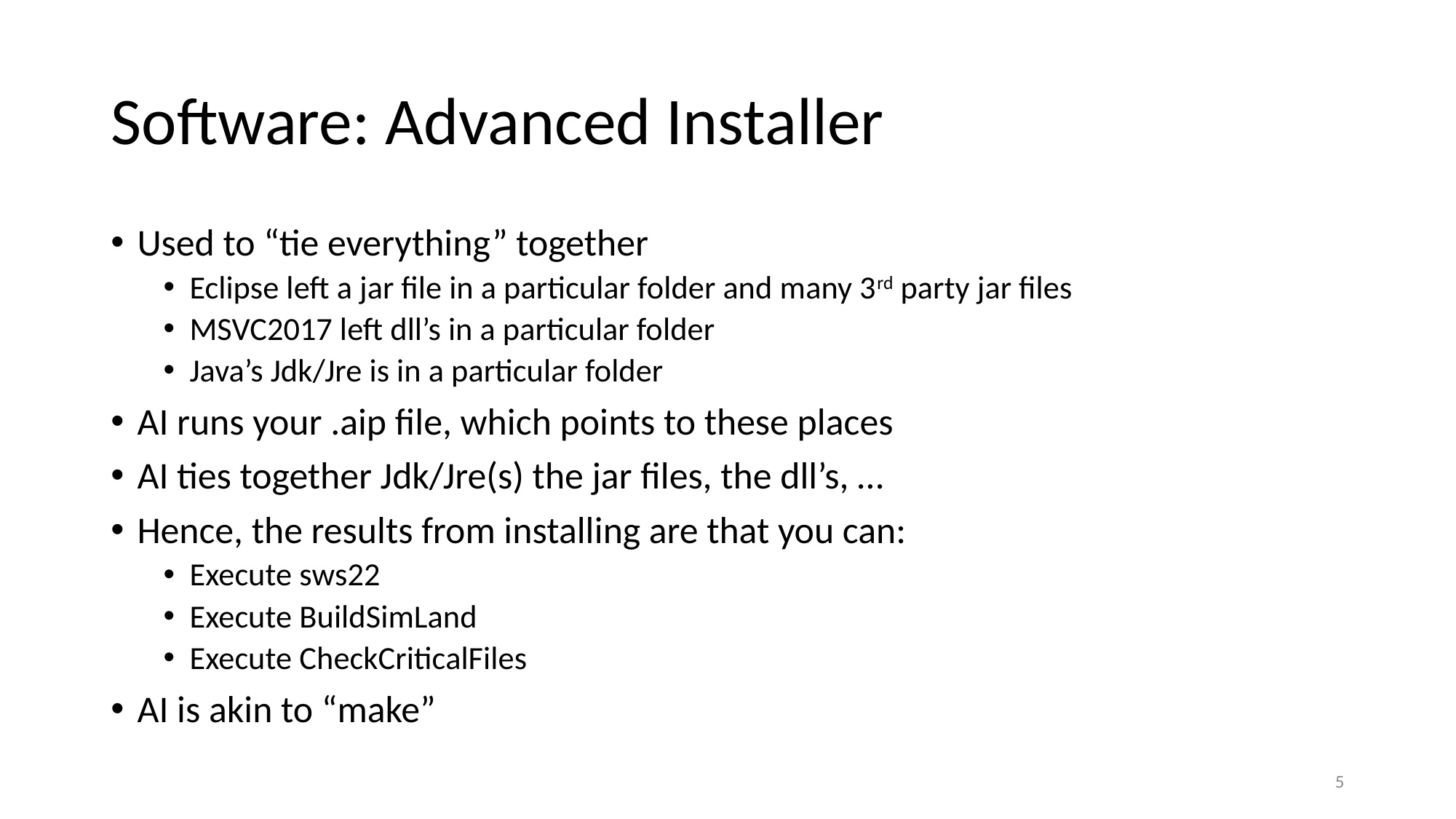

# Software: Advanced Installer
Used to “tie everything” together
Eclipse left a jar file in a particular folder and many 3rd party jar files
MSVC2017 left dll’s in a particular folder
Java’s Jdk/Jre is in a particular folder
AI runs your .aip file, which points to these places
AI ties together Jdk/Jre(s) the jar files, the dll’s, …
Hence, the results from installing are that you can:
Execute sws22
Execute BuildSimLand
Execute CheckCriticalFiles
AI is akin to “make”
5